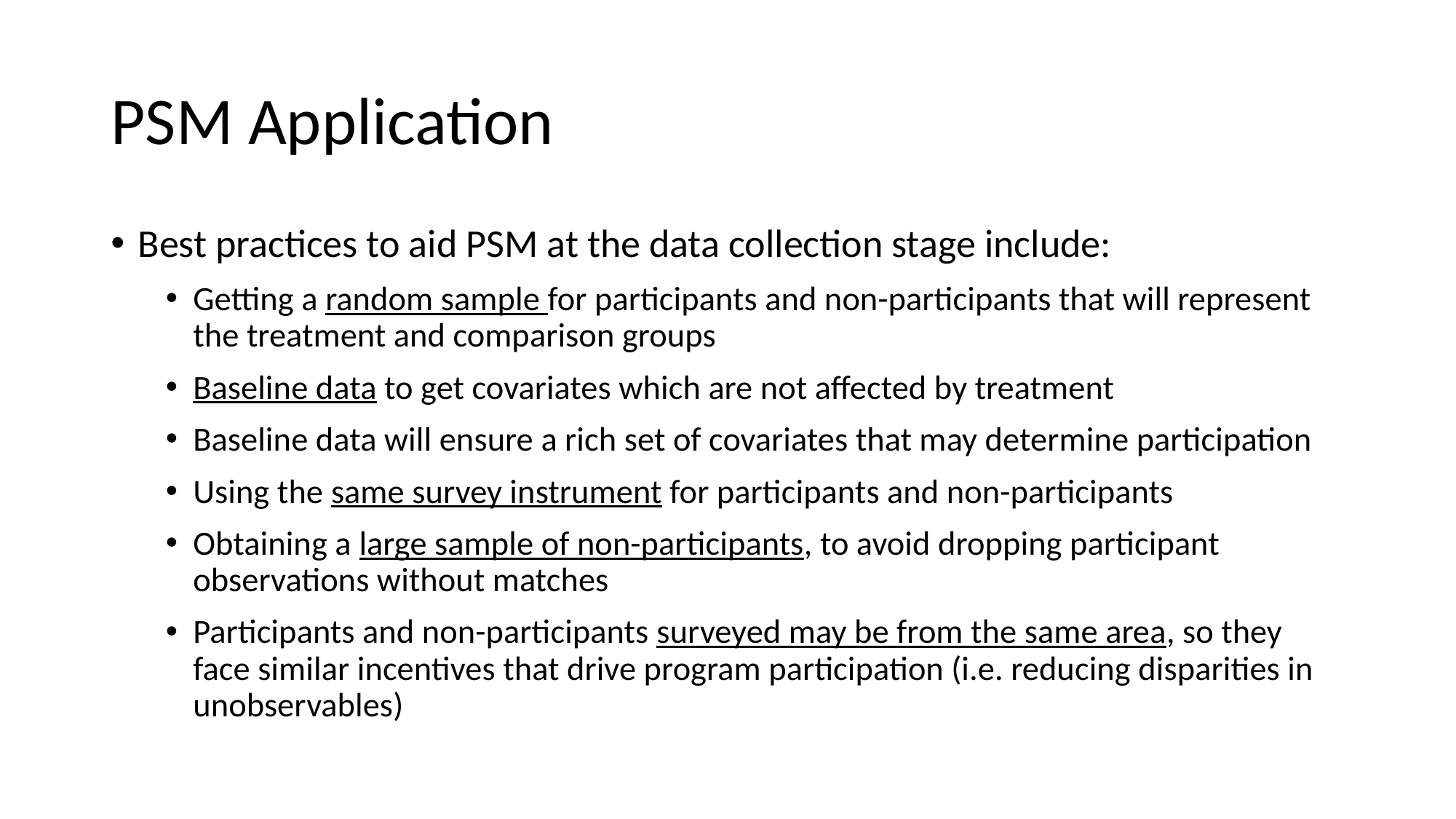

# PSM Application
Best practices to aid PSM at the data collection stage include:
Getting a random sample for participants and non-participants that will represent the treatment and comparison groups
Baseline data to get covariates which are not affected by treatment
Baseline data will ensure a rich set of covariates that may determine participation
Using the same survey instrument for participants and non-participants
Obtaining a large sample of non-participants, to avoid dropping participant observations without matches
Participants and non-participants surveyed may be from the same area, so they face similar incentives that drive program participation (i.e. reducing disparities in unobservables)